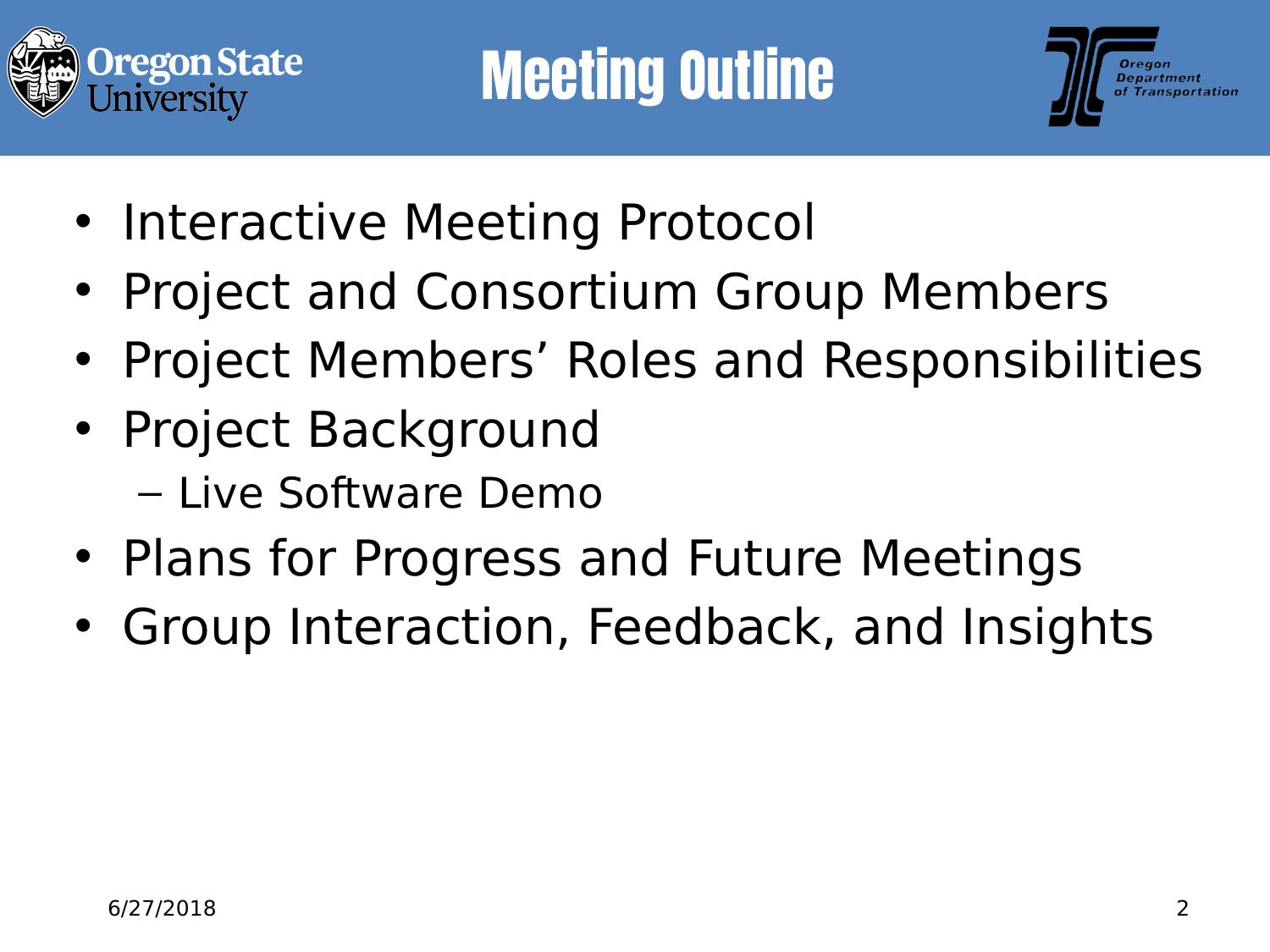

# Meeting Outline
Interactive Meeting Protocol
Project and Consortium Group Members
Project Members’ Roles and Responsibilities
Project Background
Live Software Demo
Plans for Progress and Future Meetings
Group Interaction, Feedback, and Insights
6/27/2018
2